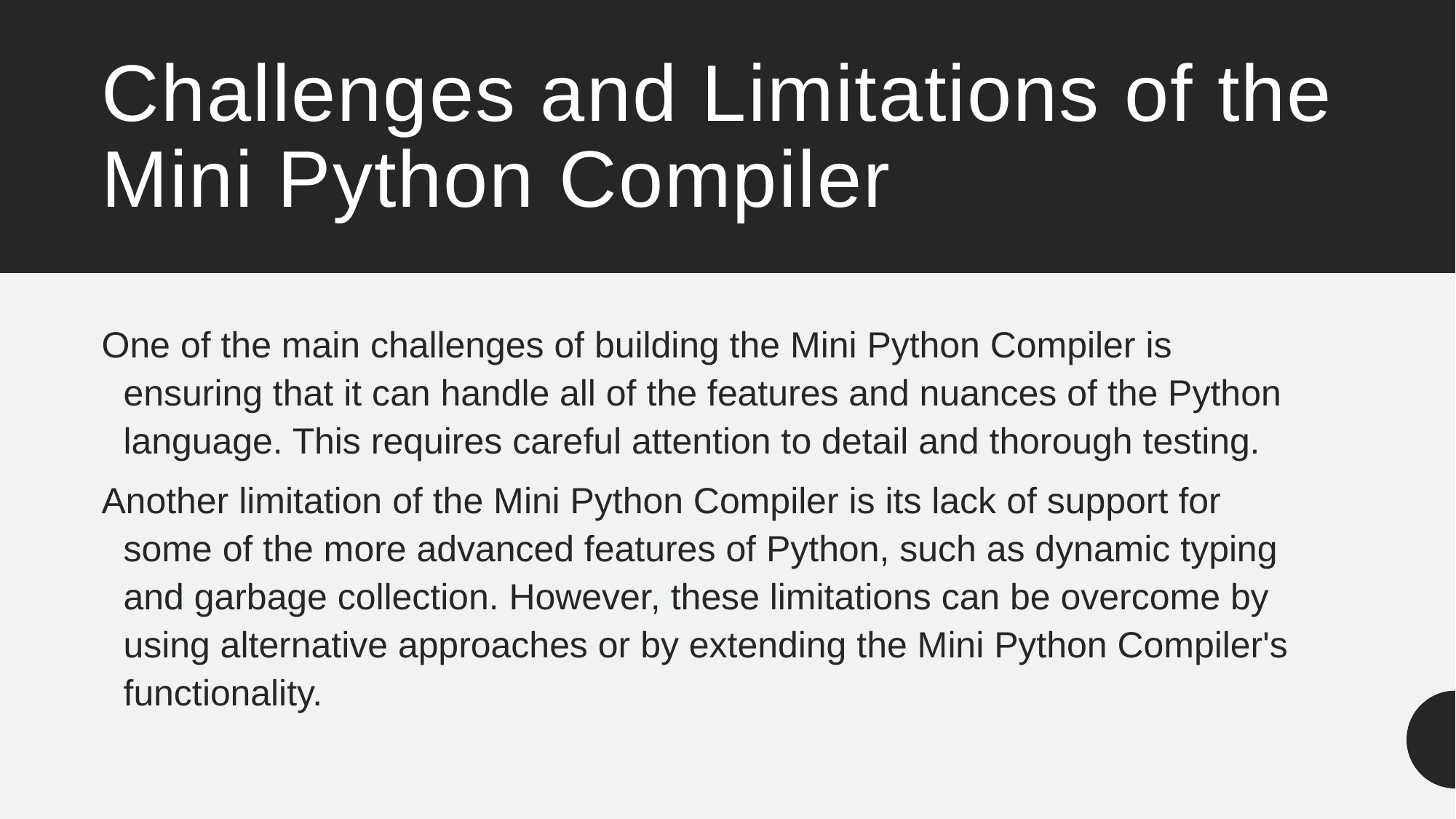

# Challenges and Limitations of the Mini Python Compiler
One of the main challenges of building the Mini Python Compiler is ensuring that it can handle all of the features and nuances of the Python language. This requires careful attention to detail and thorough testing.
Another limitation of the Mini Python Compiler is its lack of support for some of the more advanced features of Python, such as dynamic typing and garbage collection. However, these limitations can be overcome by using alternative approaches or by extending the Mini Python Compiler's functionality.